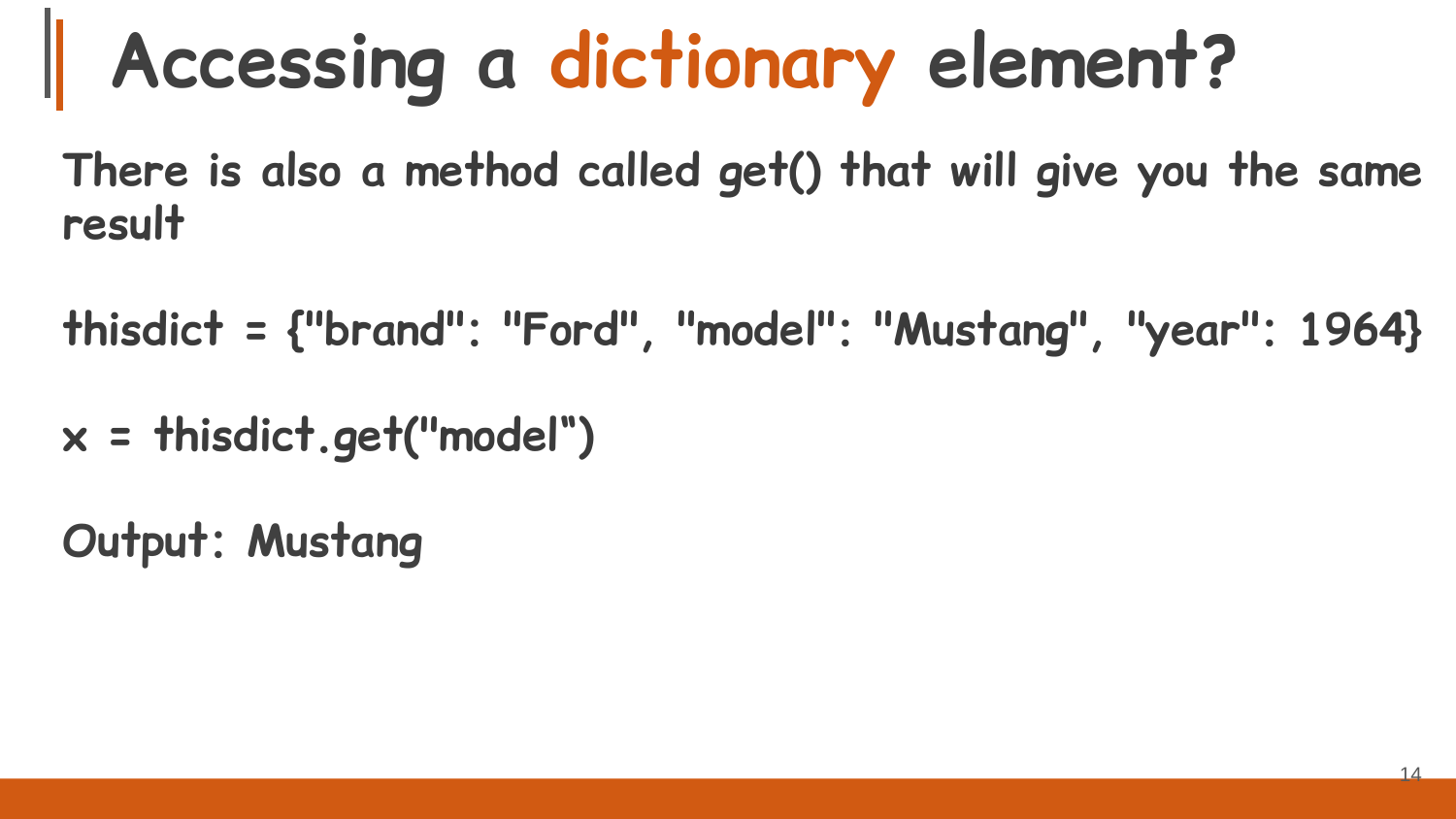

# Accessing a dictionary element?

There is also a method called get() that will give you the same result

thisdict = {"brand": "Ford", "model": "Mustang", "year": 1964}
x = thisdict.get("model“)

Output: Mustang

14